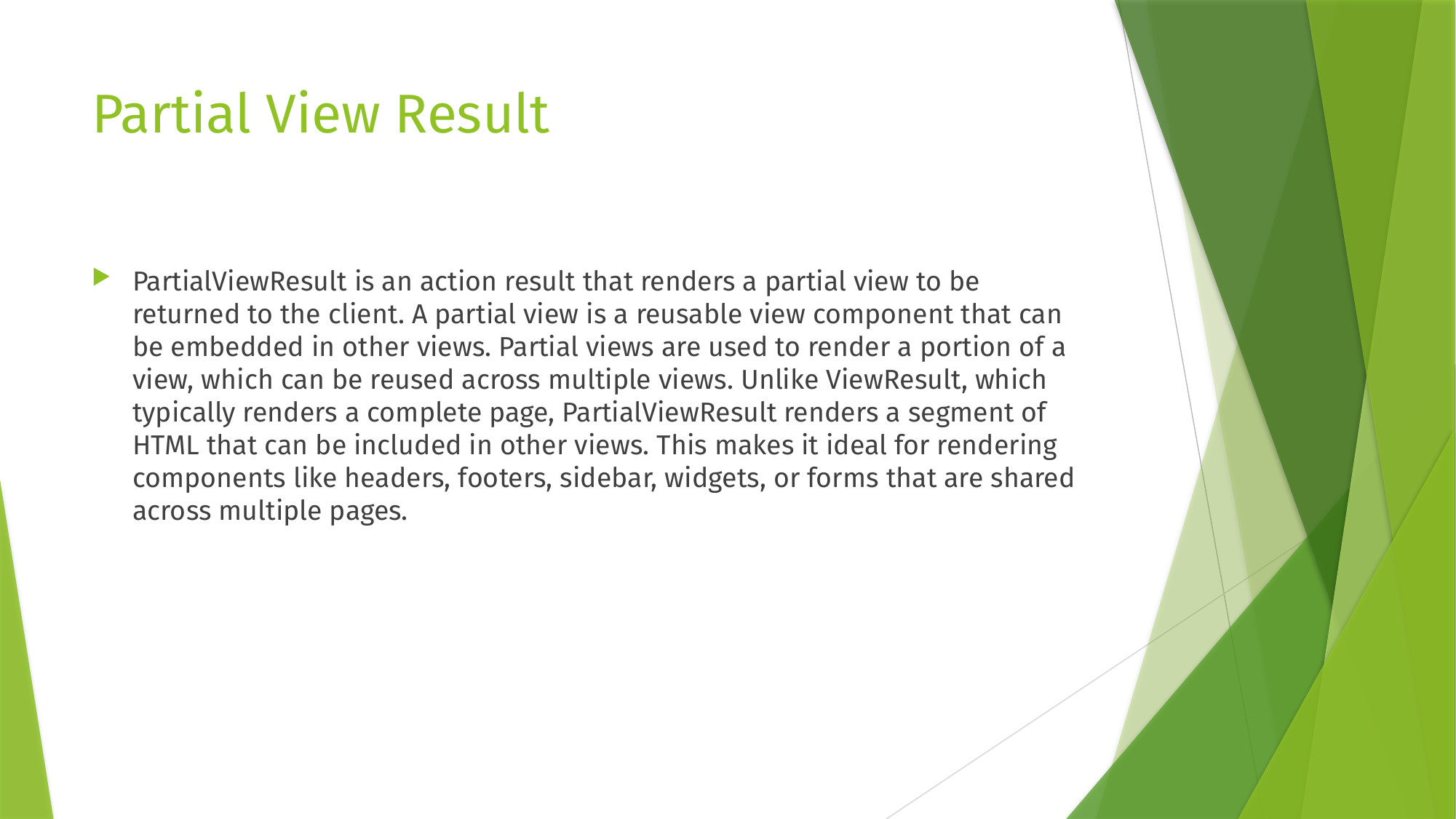

# Partial View Result
PartialViewResult is an action result that renders a partial view to be returned to the client. A partial view is a reusable view component that can be embedded in other views. Partial views are used to render a portion of a view, which can be reused across multiple views. Unlike ViewResult, which typically renders a complete page, PartialViewResult renders a segment of HTML that can be included in other views. This makes it ideal for rendering components like headers, footers, sidebar, widgets, or forms that are shared across multiple pages.